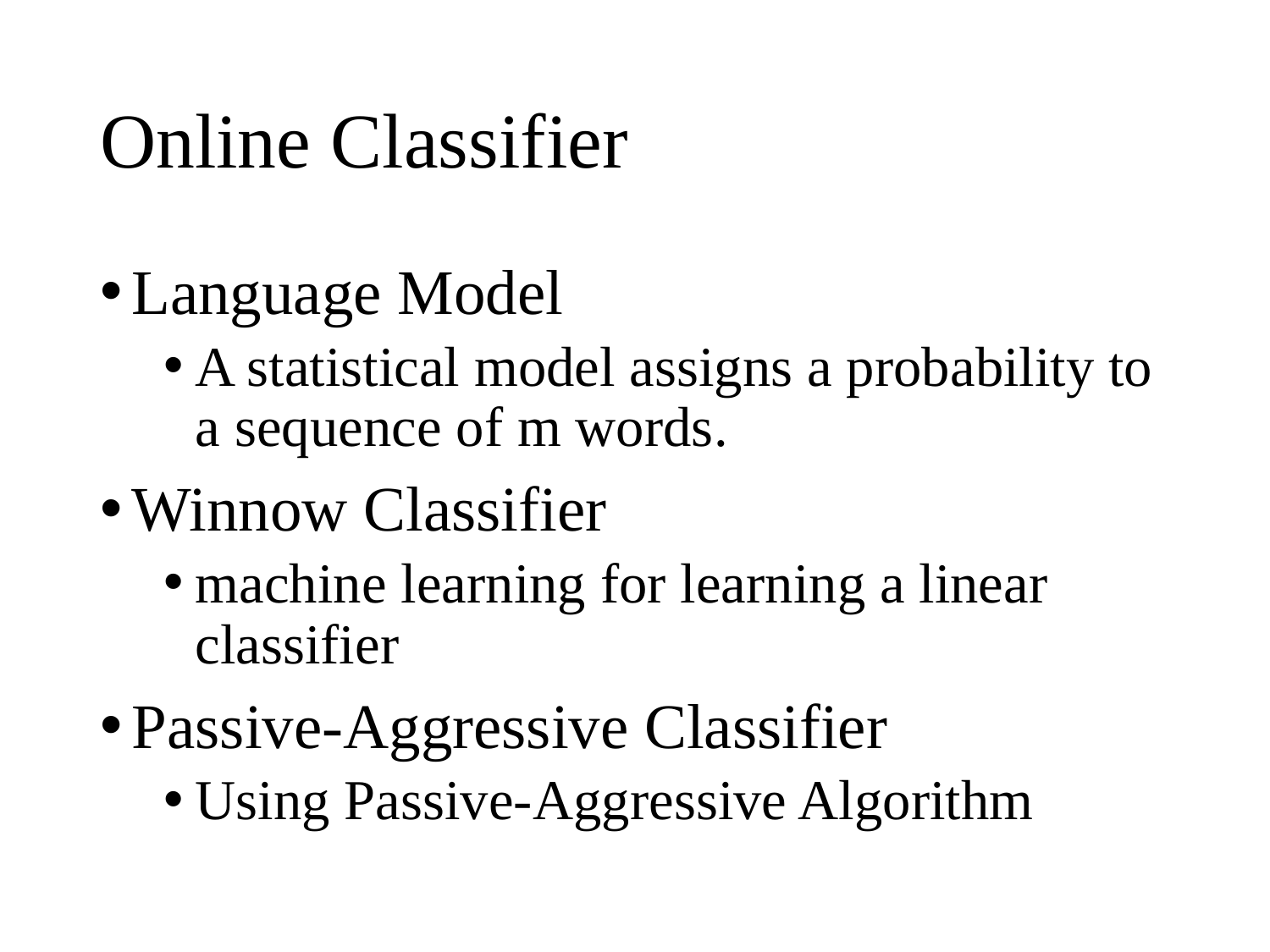

# Online Classifier
Language Model
A statistical model assigns a probability to a sequence of m words.
Winnow Classifier
machine learning for learning a linear classifier
Passive-Aggressive Classifier
Using Passive-Aggressive Algorithm